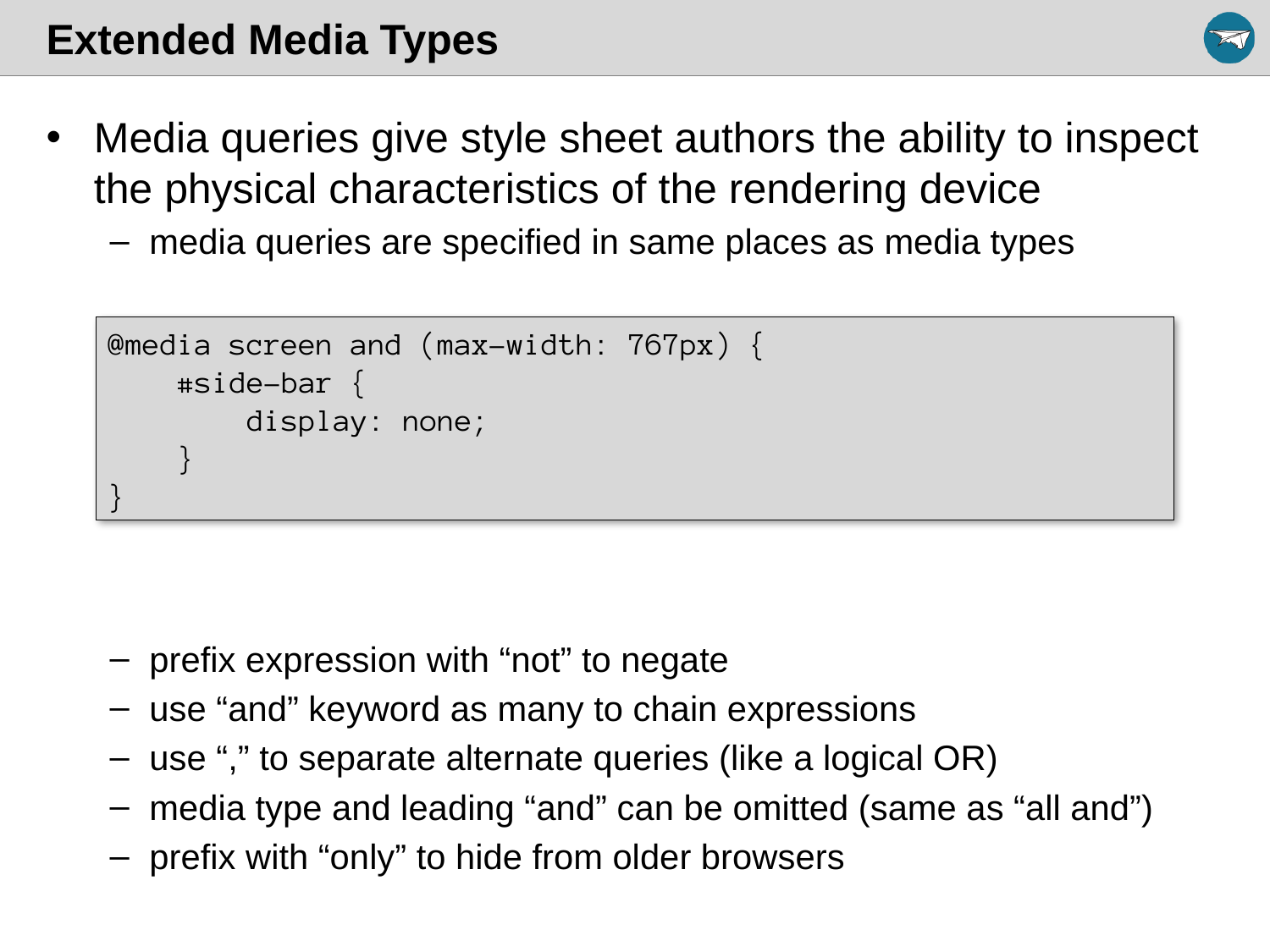

# Extended Media Types
Media queries give style sheet authors the ability to inspect the physical characteristics of the rendering device
media queries are specified in same places as media types

prefix expression with “not” to negate
use “and” keyword as many to chain expressions
use “,” to separate alternate queries (like a logical OR)
media type and leading “and” can be omitted (same as “all and”)
prefix with “only” to hide from older browsers
@media screen and (max-width: 767px) {
    #side-bar {
        display: none;
    }
}